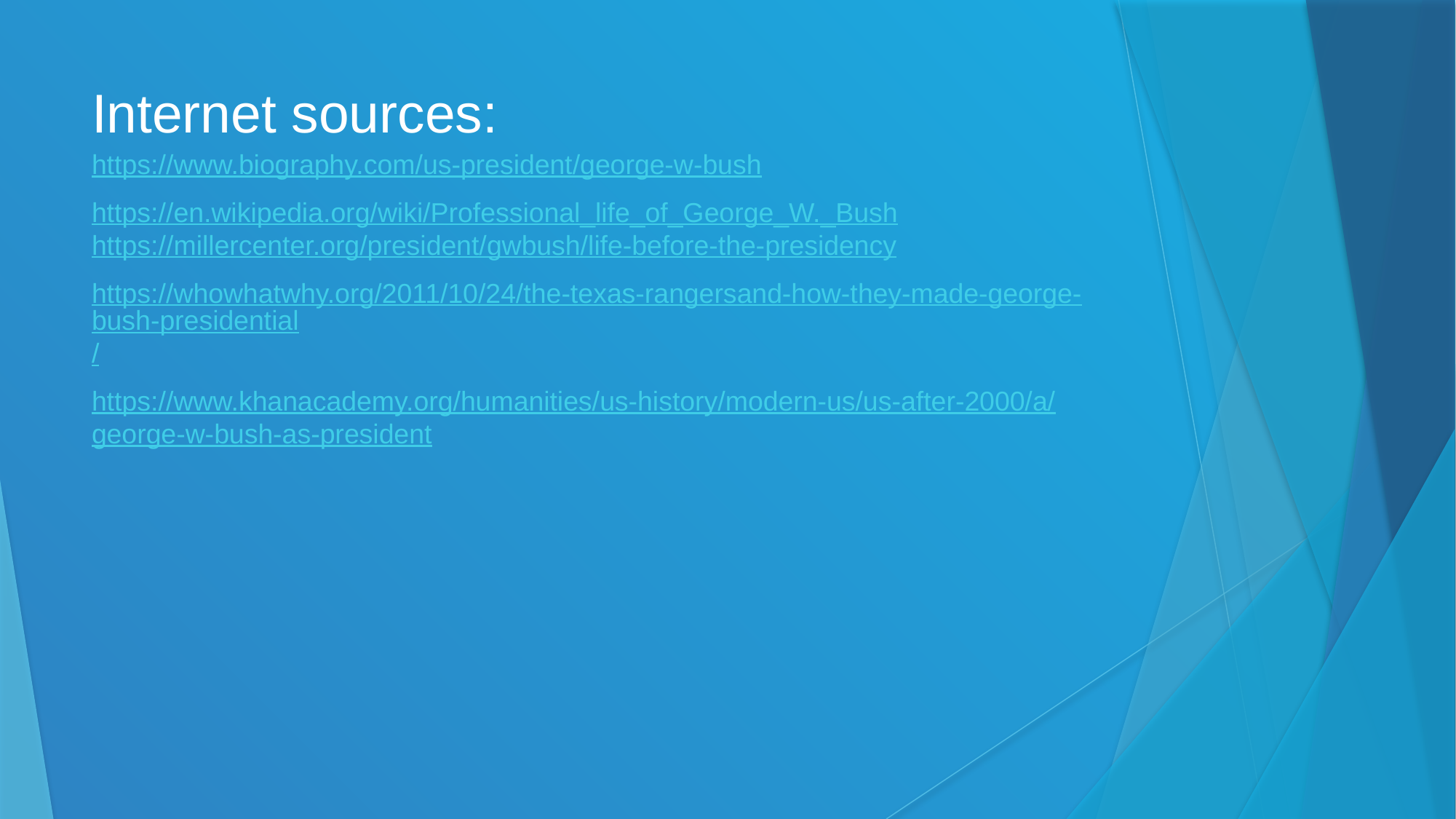

# Internet sources:
https://www.biography.com/us-president/george-w-bush
https://en.wikipedia.org/wiki/Professional_life_of_George_W._Bush
https://millercenter.org/president/gwbush/life-before-the-presidency
https://whowhatwhy.org/2011/10/24/the-texas-rangersand-how-they-made-george-bush-presidential/
https://www.khanacademy.org/humanities/us-history/modern-us/us-after-2000/a/george-w-bush-as-president